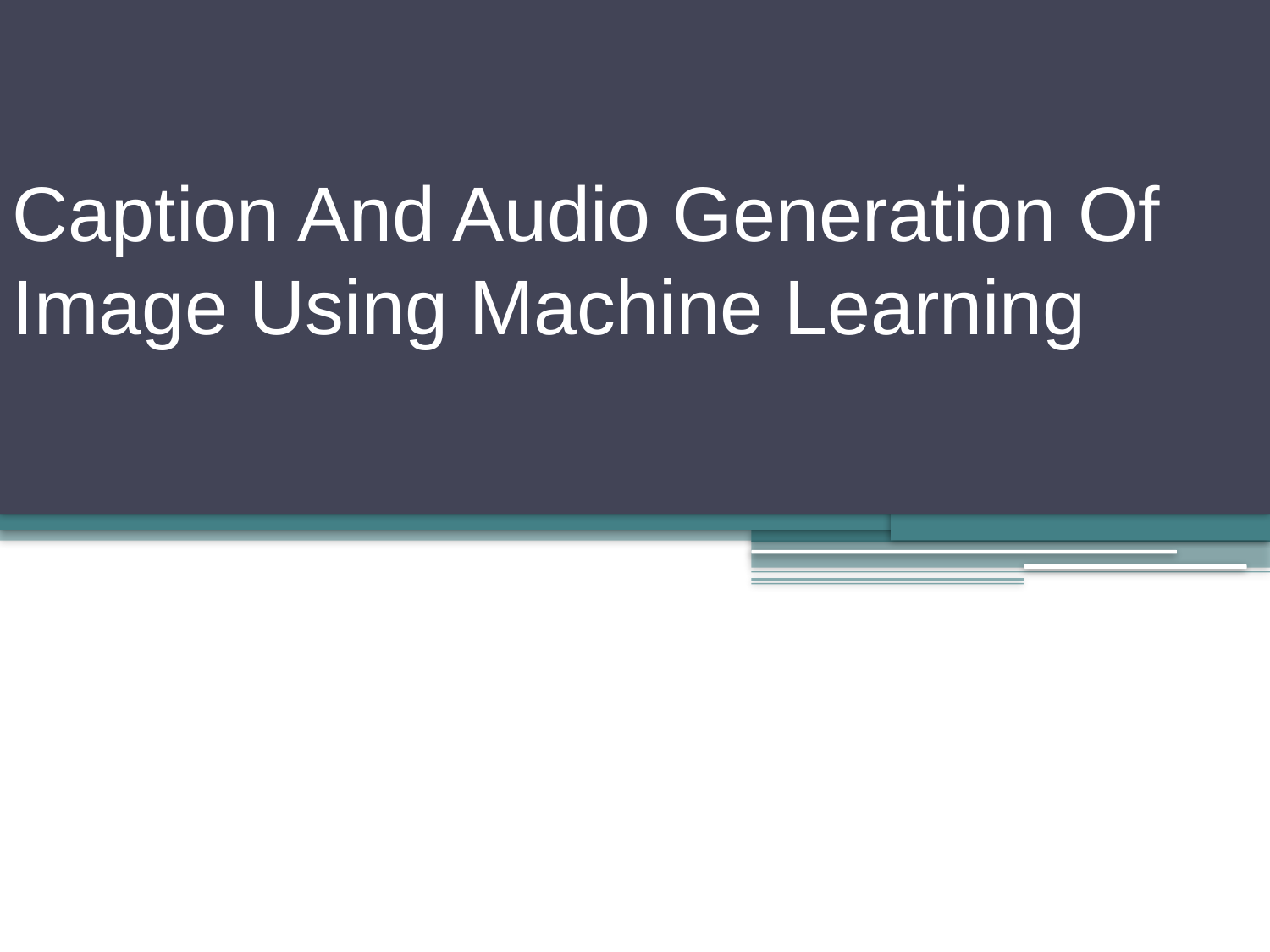

# Caption And Audio Generation Of Image Using Machine Learning